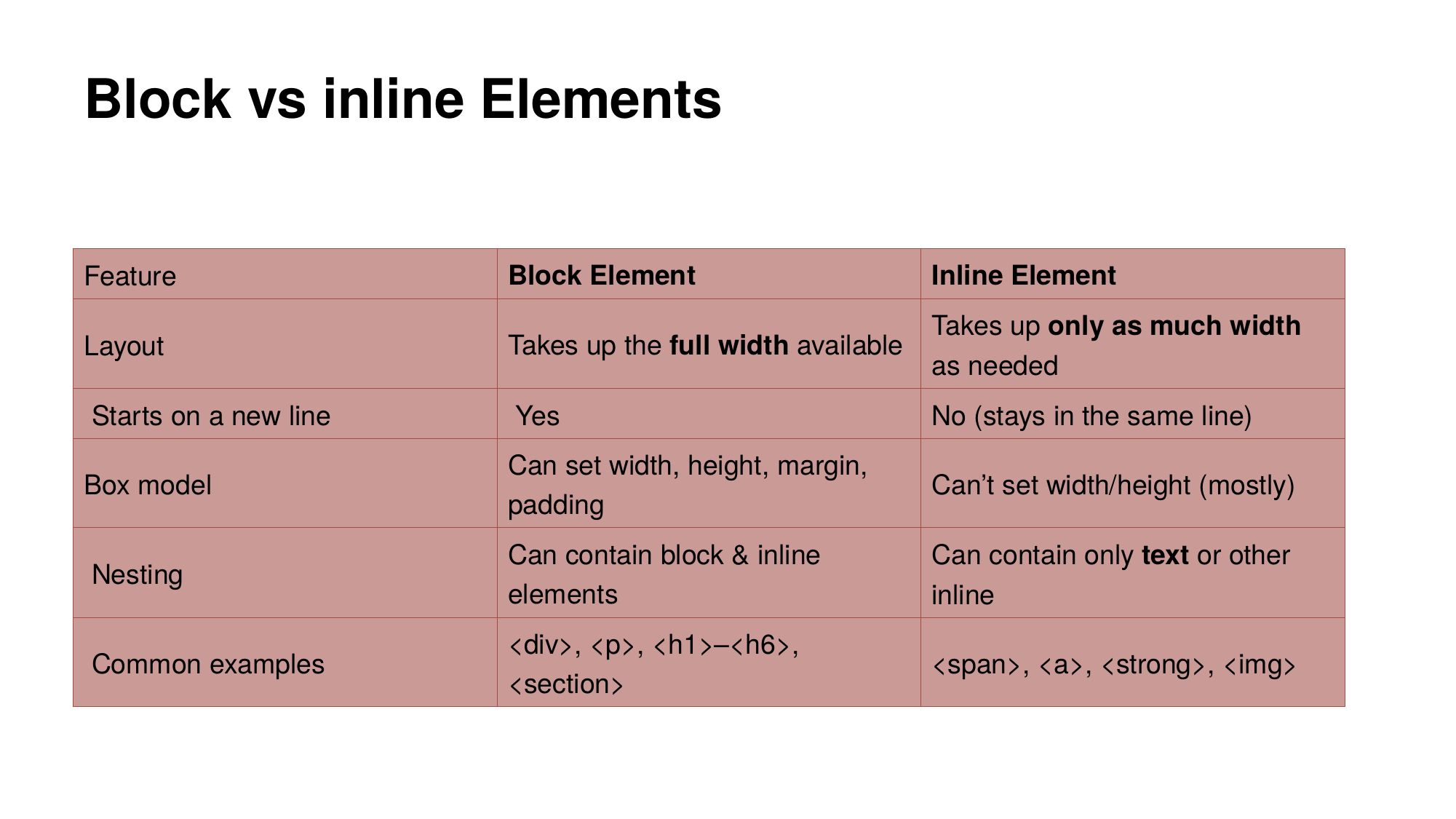

# Block vs inline Elements
| Feature | Block Element | Inline Element |
| --- | --- | --- |
| Layout | Takes up the full width available | Takes up only as much width as needed |
| Starts on a new line | Yes | No (stays in the same line) |
| Box model | Can set width, height, margin, padding | Can’t set width/height (mostly) |
| Nesting | Can contain block & inline elements | Can contain only text or other inline |
| Common examples | <div>, <p>, <h1>–<h6>, <section> | <span>, <a>, <strong>, <img> |